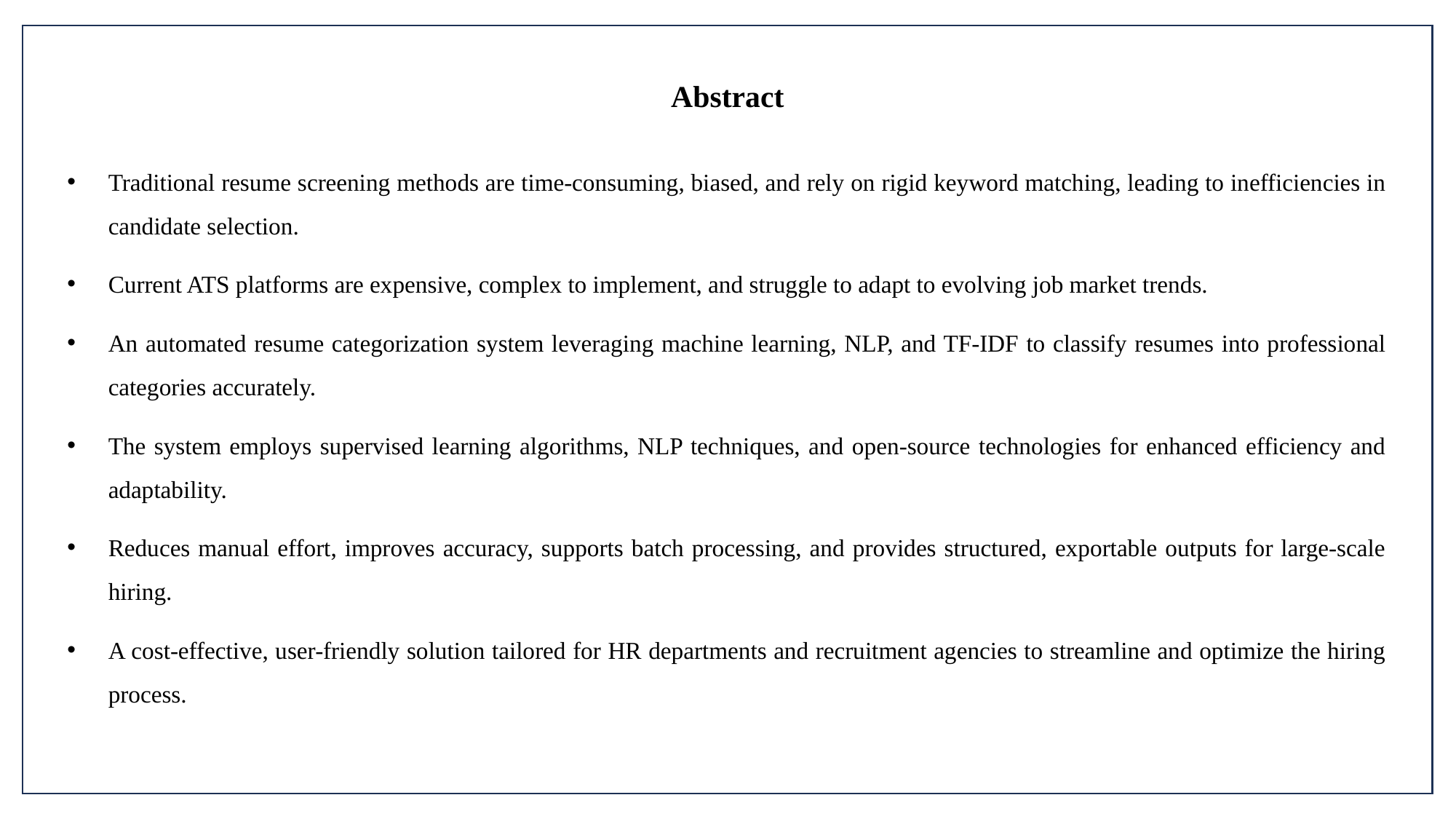

# Abstract
Traditional resume screening methods are time-consuming, biased, and rely on rigid keyword matching, leading to inefficiencies in candidate selection.
Current ATS platforms are expensive, complex to implement, and struggle to adapt to evolving job market trends.
An automated resume categorization system leveraging machine learning, NLP, and TF-IDF to classify resumes into professional categories accurately.
The system employs supervised learning algorithms, NLP techniques, and open-source technologies for enhanced efficiency and adaptability.
Reduces manual effort, improves accuracy, supports batch processing, and provides structured, exportable outputs for large-scale hiring.
A cost-effective, user-friendly solution tailored for HR departments and recruitment agencies to streamline and optimize the hiring process.